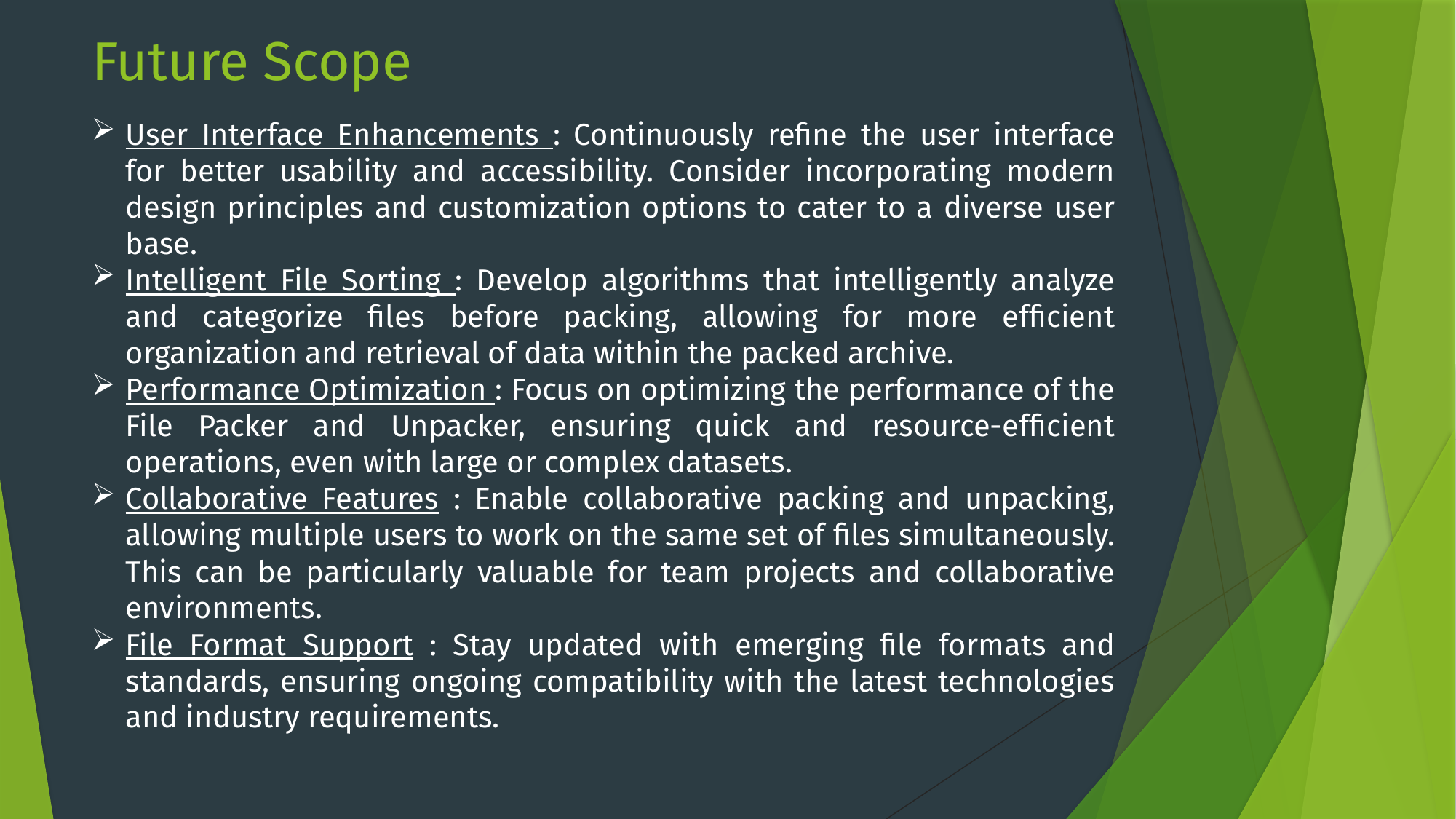

# Future Scope
User Interface Enhancements : Continuously refine the user interface for better usability and accessibility. Consider incorporating modern design principles and customization options to cater to a diverse user base.
Intelligent File Sorting : Develop algorithms that intelligently analyze and categorize files before packing, allowing for more efficient organization and retrieval of data within the packed archive.
Performance Optimization : Focus on optimizing the performance of the File Packer and Unpacker, ensuring quick and resource-efficient operations, even with large or complex datasets.
Collaborative Features : Enable collaborative packing and unpacking, allowing multiple users to work on the same set of files simultaneously. This can be particularly valuable for team projects and collaborative environments.
File Format Support : Stay updated with emerging file formats and standards, ensuring ongoing compatibility with the latest technologies and industry requirements.